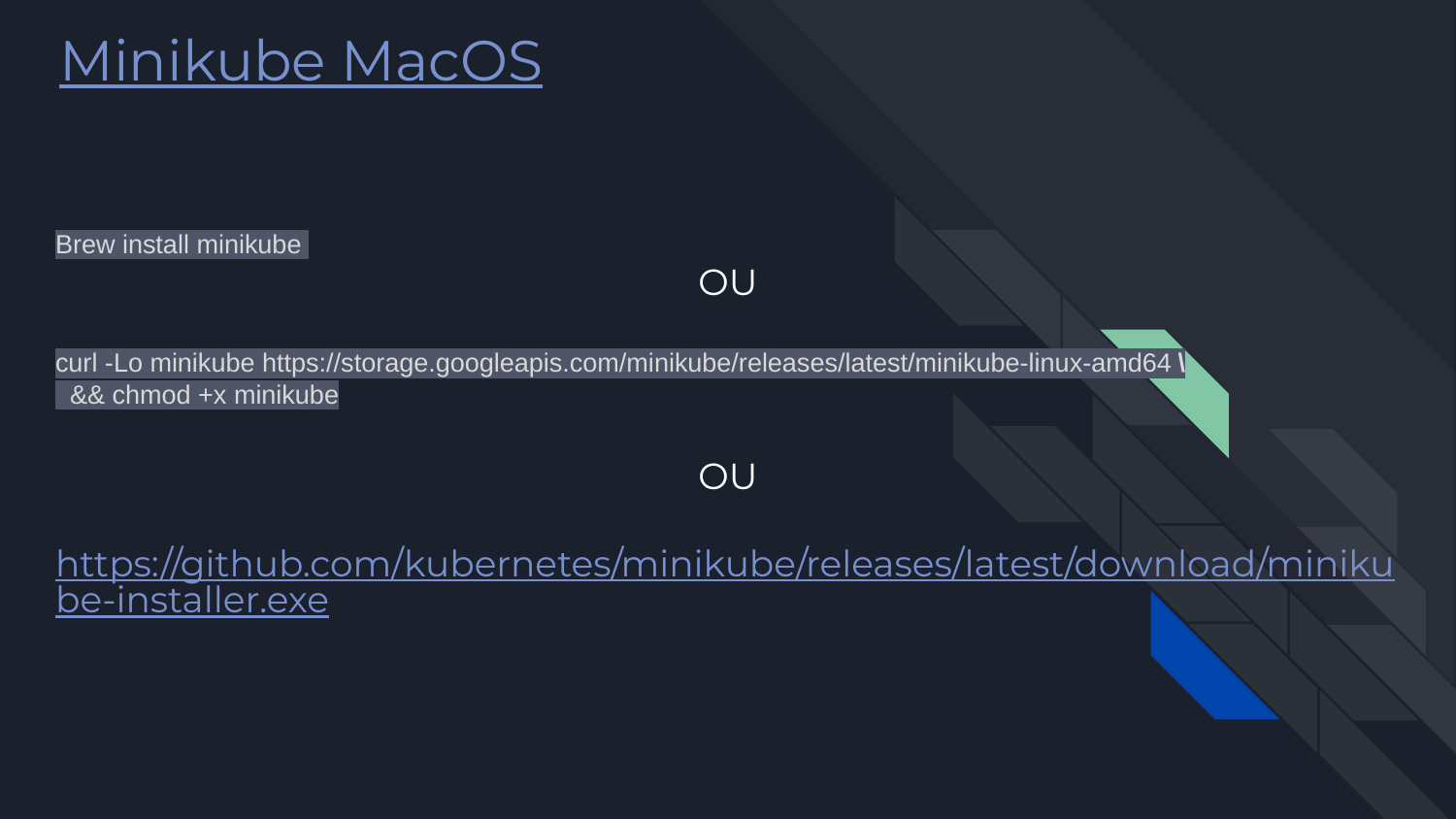

Minikube MacOS
# Brew install minikube
OU

curl -Lo minikube https://storage.googleapis.com/minikube/releases/latest/minikube-linux-amd64 \
  && chmod +x minikube

OU

https://github.com/kubernetes/minikube/releases/latest/download/minikube-installer.exe